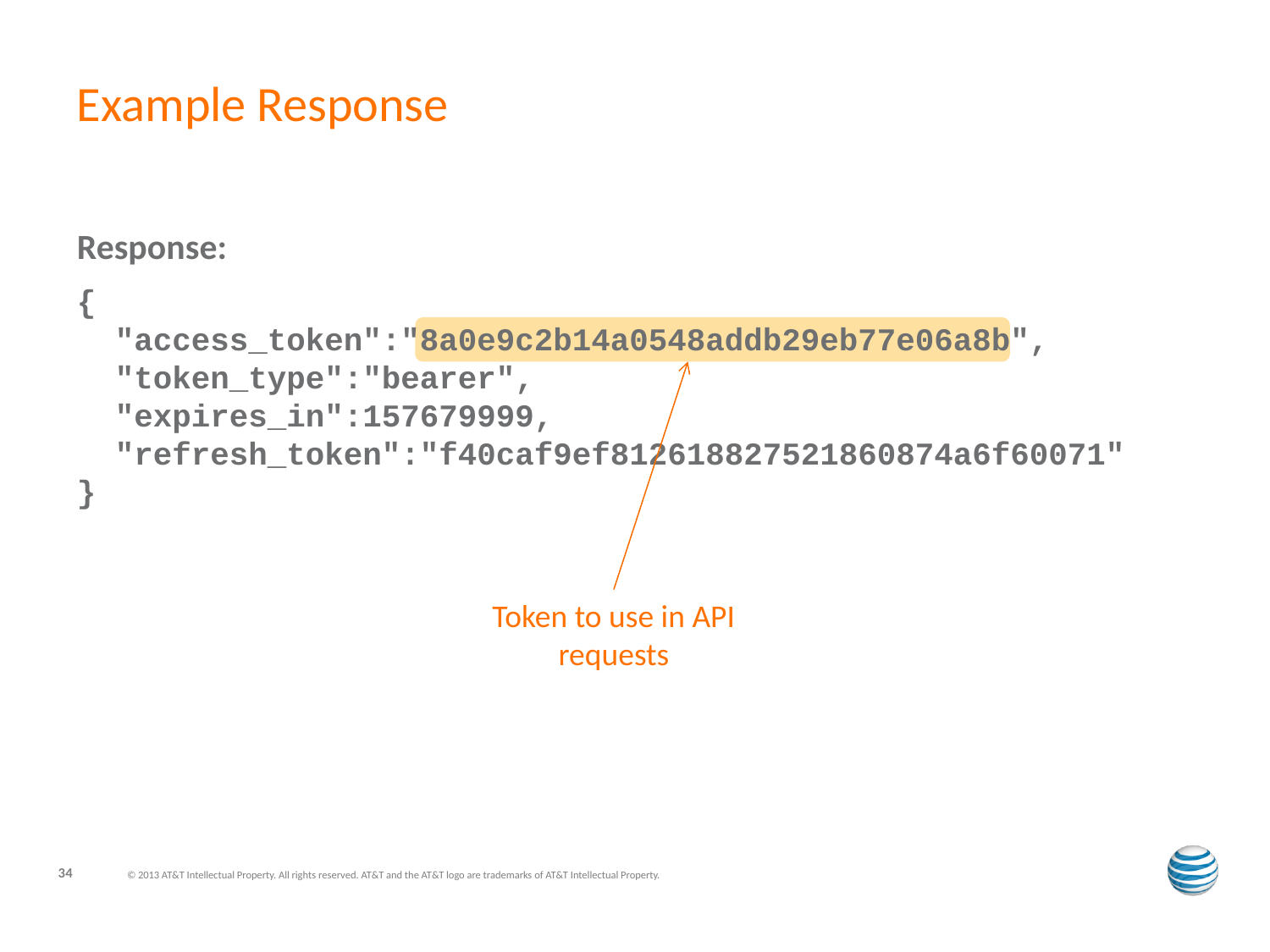

# Example Response
Response:
{
  "access_token":"8a0e9c2b14a0548addb29eb77e06a8b",
  "token_type":"bearer",
  "expires_in":157679999,
  "refresh_token":"f40caf9ef812618827521860874a6f60071"
}

Token to use in API requests
34
© 2013 AT&T Intellectual Property. All rights reserved. AT&T and the AT&T logo are trademarks of AT&T Intellectual Property.